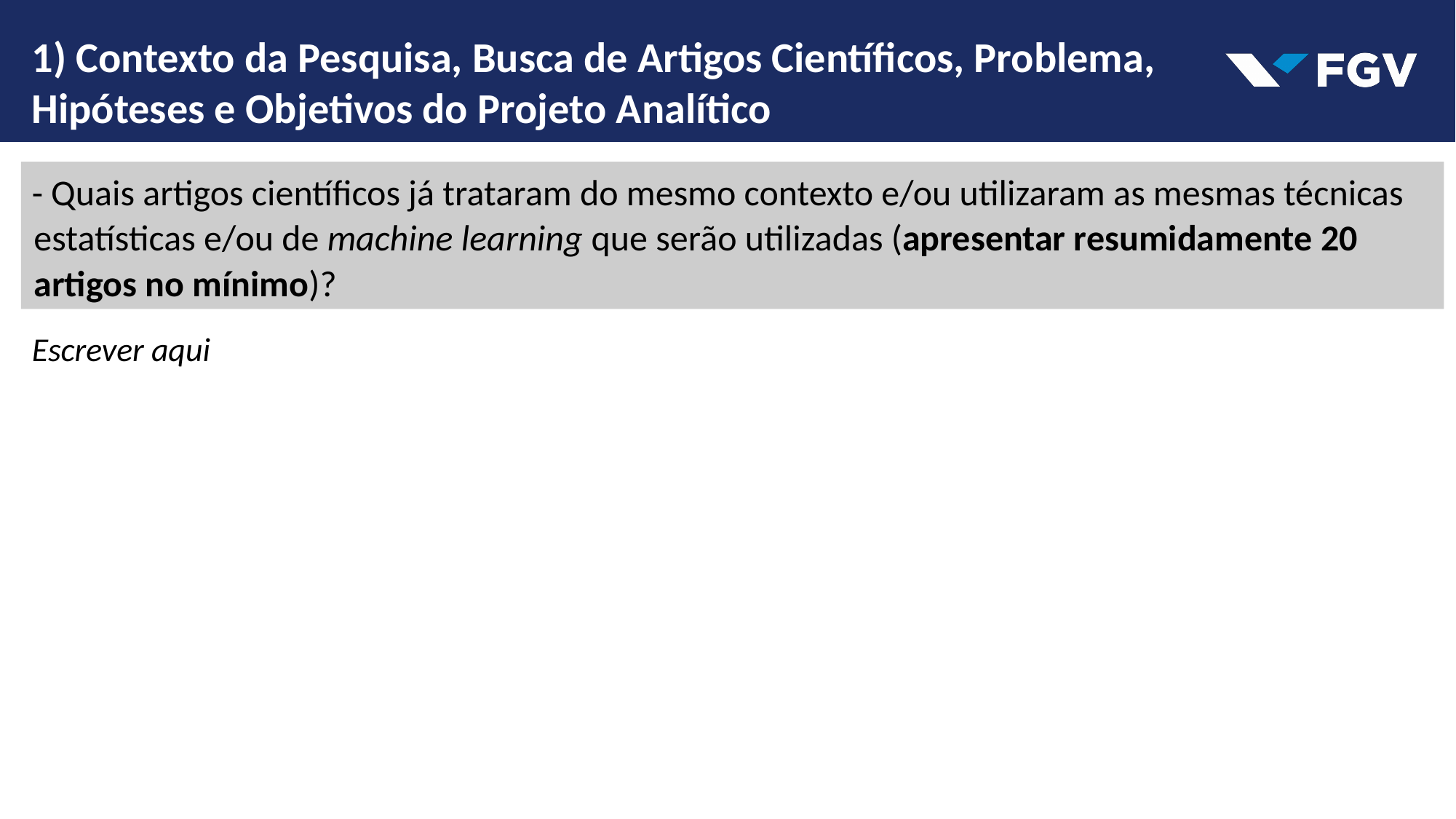

1) Contexto da Pesquisa, Busca de Artigos Científicos, Problema, Hipóteses e Objetivos do Projeto Analítico
- Quais artigos científicos já trataram do mesmo contexto e/ou utilizaram as mesmas técnicas estatísticas e/ou de machine learning que serão utilizadas (apresentar resumidamente 20 artigos no mínimo)?
Escrever aqui